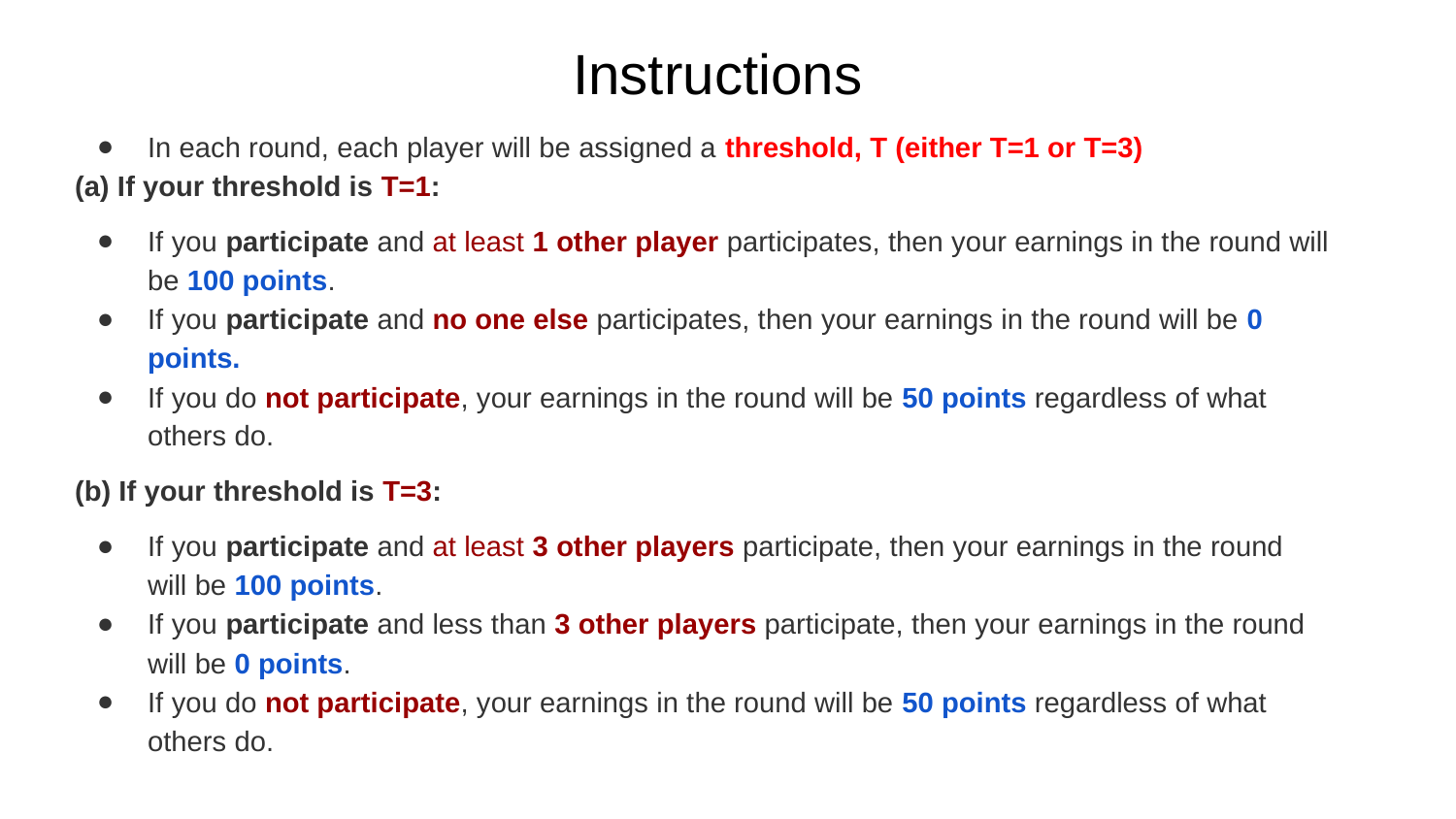

# Instructions
In each round, each player will be assigned a threshold, T (either T=1 or T=3)
(a) If your threshold is T=1:
If you participate and at least 1 other player participates, then your earnings in the round will be 100 points.
If you participate and no one else participates, then your earnings in the round will be 0 points.
If you do not participate, your earnings in the round will be 50 points regardless of what others do.
(b) If your threshold is T=3:
If you participate and at least 3 other players participate, then your earnings in the round will be 100 points.
If you participate and less than 3 other players participate, then your earnings in the round will be 0 points.
If you do not participate, your earnings in the round will be 50 points regardless of what others do.